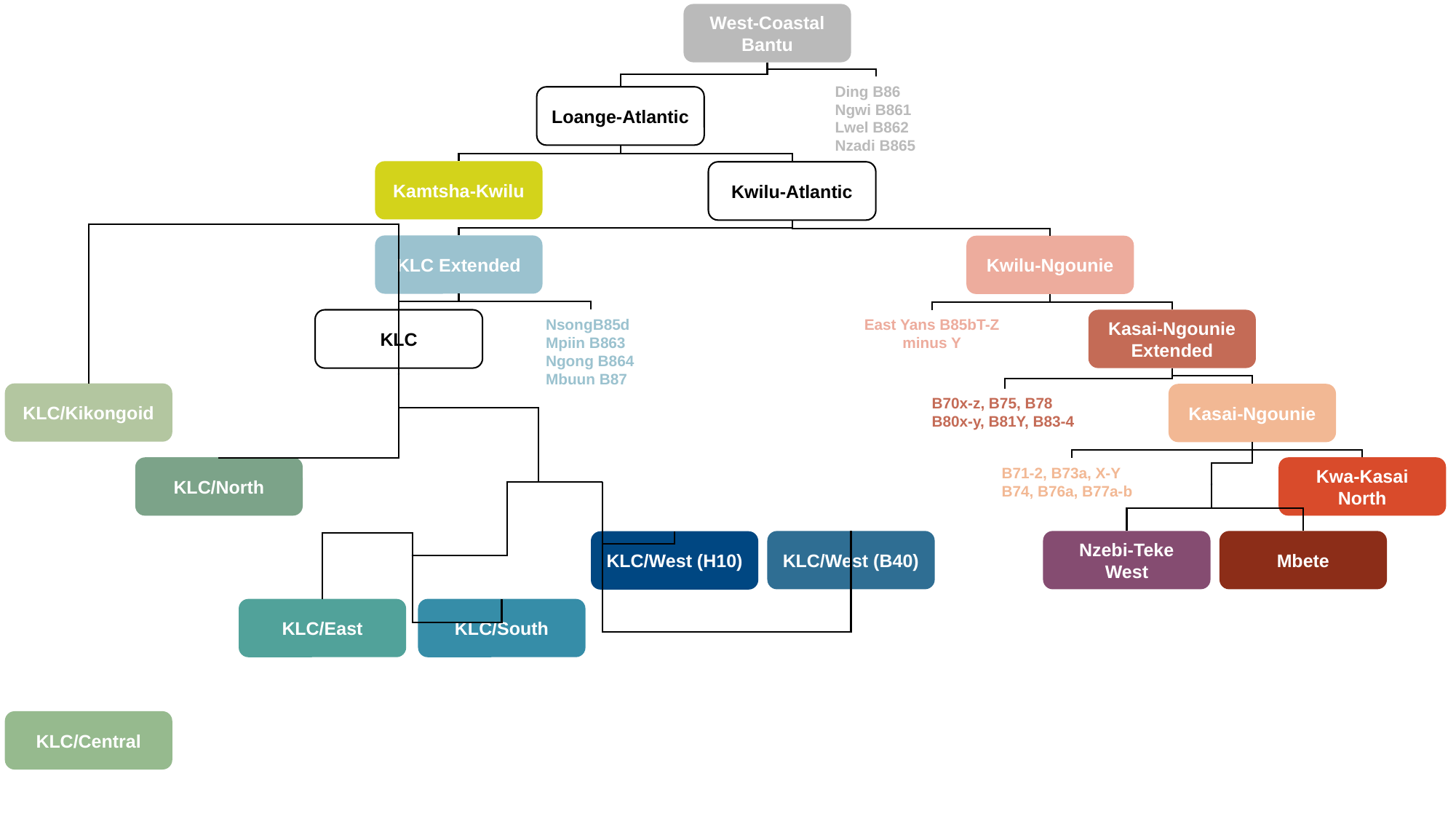

West-Coastal Bantu
Ding B86
Ngwi B861
Lwel B862
Nzadi B865
Loange-Atlantic
Kamtsha-Kwilu
Kwilu-Atlantic
KLC Extended
Kwilu-Ngounie
NsongB85d
Mpiin B863
Ngong B864
Mbuun B87
KLC
Kasai-Ngounie Extended
East Yans B85bT-Z
minus Y

KLC/Kikongoid
Kasai-Ngounie
B70x-z, B75, B78
B80x-y, B81Y, B83-4

Kwa-Kasai North
KLC/North
B71-2, B73a, X-Y
B74, B76a, B77a-b

Mbete
KLC/West (B40)
Nzebi-Teke West
KLC/West (H10)

KLC/East
KLC/South
KLC/Central